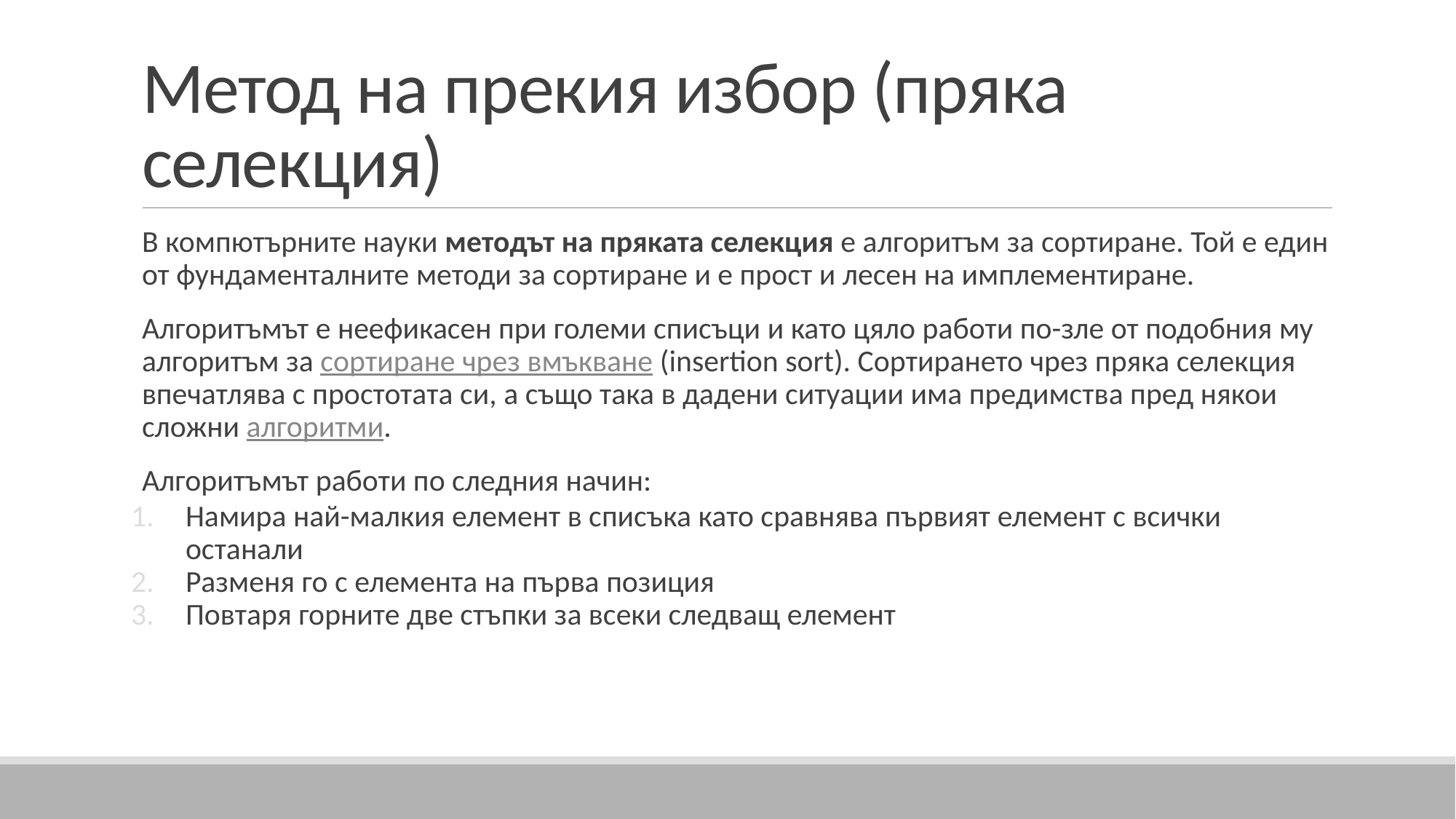

# Метод на прекия избор (пряка селекция)
В компютърните науки методът на пряката селекция е алгоритъм за сортиране. Той е един от фундаменталните методи за сортиране и е прост и лесен на имплементиране.
Алгоритъмът е неефикасен при големи списъци и като цяло работи по-зле от подобния му алгоритъм за сортиране чрез вмъкване (insertion sort). Сортирането чрез пряка селекция впечатлява с простотата си, а също така в дадени ситуации има предимства пред някои сложни алгоритми.
Алгоритъмът работи по следния начин:
Намира най-малкия елемент в списъка като сравнява първият елемент с всички останали
Разменя го с елемента на първа позиция
Повтаря горните две стъпки за всеки следващ елемент